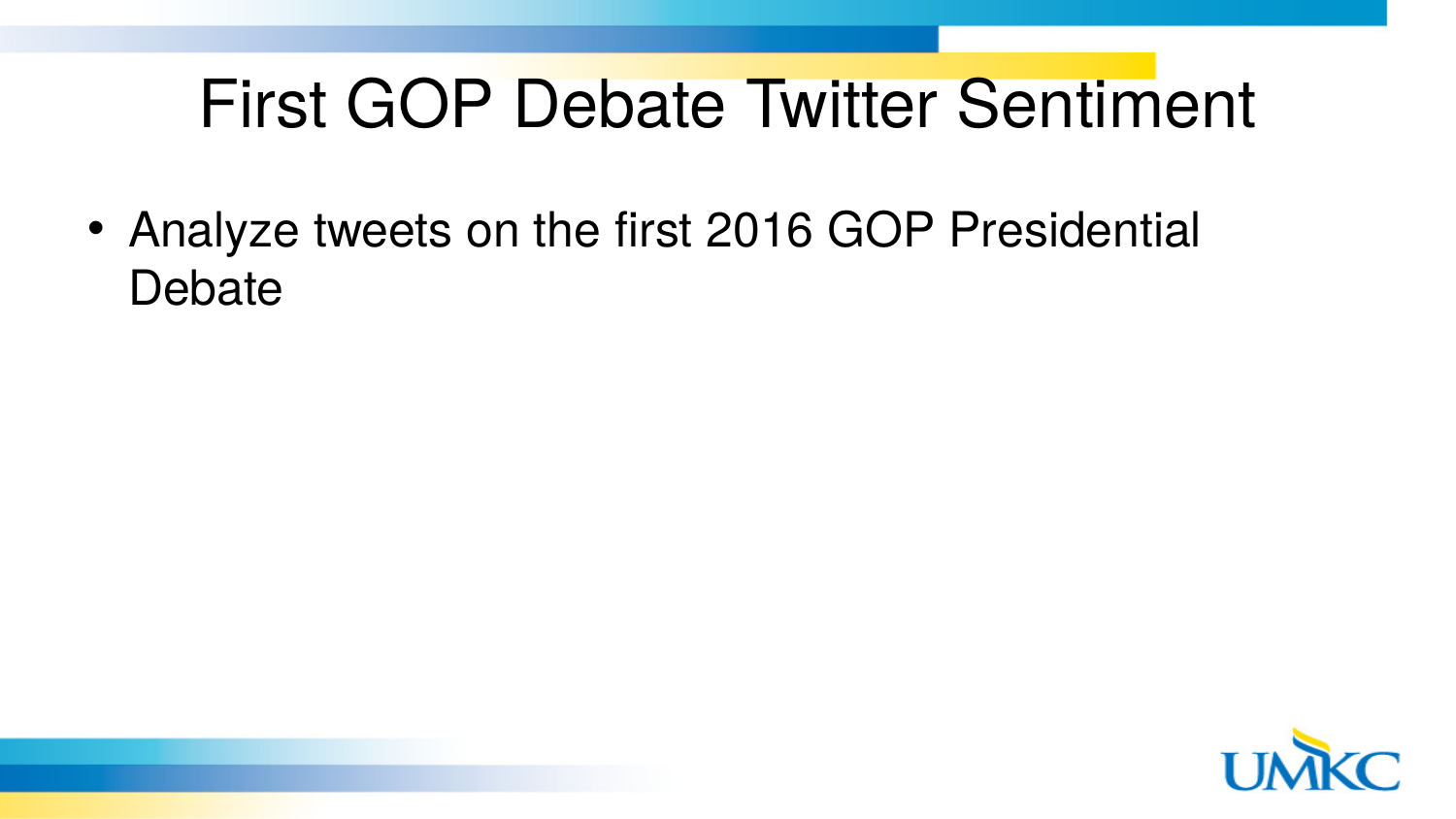

# First GOP Debate Twitter Sentiment
Analyze tweets on the first 2016 GOP Presidential Debate